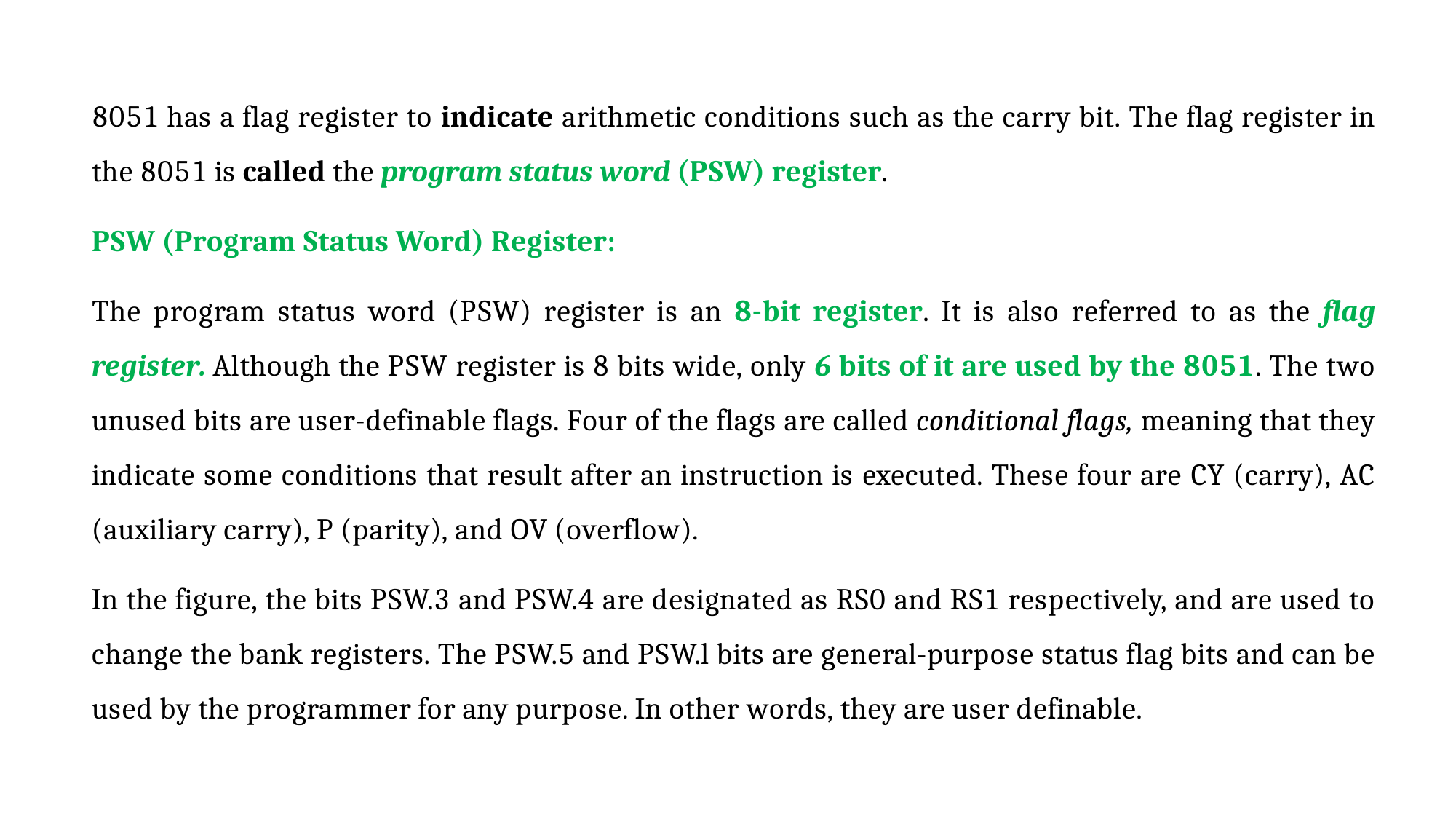

8051 has a flag register to indicate arithmetic conditions such as the carry bit. The flag register in the 8051 is called the program status word (PSW) register.
PSW (Program Status Word) Register:
The program status word (PSW) register is an 8-bit register. It is also referred to as the flag register. Although the PSW register is 8 bits wide, only 6 bits of it are used by the 8051. The two unused bits are user-definable flags. Four of the flags are called conditional flags, meaning that they indicate some conditions that result after an instruction is executed. These four are CY (carry), AC (auxiliary carry), P (parity), and OV (overflow).
In the figure, the bits PSW.3 and PSW.4 are designated as RS0 and RS1 respectively, and are used to change the bank registers. The PSW.5 and PSW.l bits are general-purpose status flag bits and can be used by the programmer for any purpose. In other words, they are user definable.